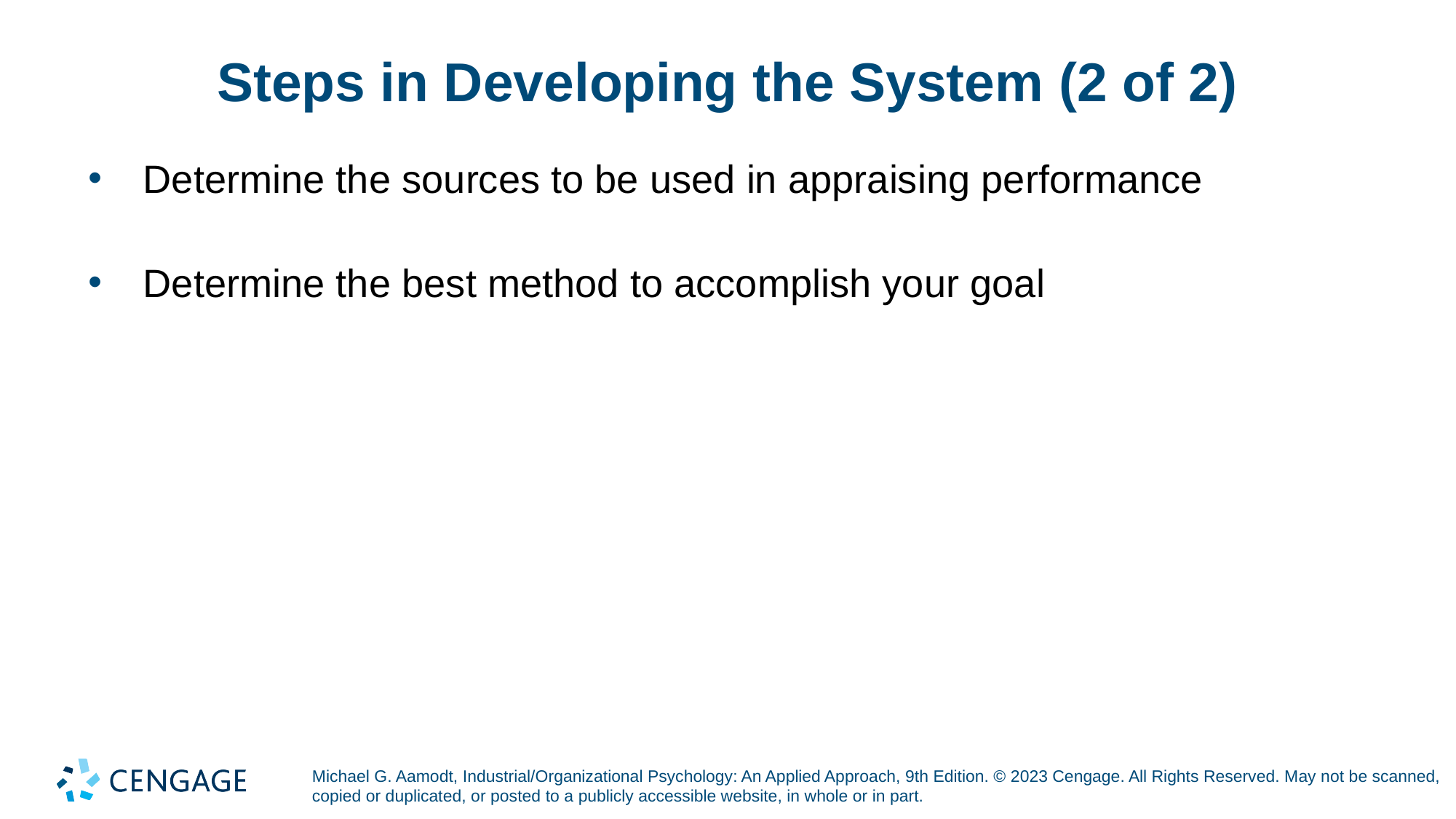

# Steps in Developing the System (2 of 2)
Determine the sources to be used in appraising performance
Determine the best method to accomplish your goal